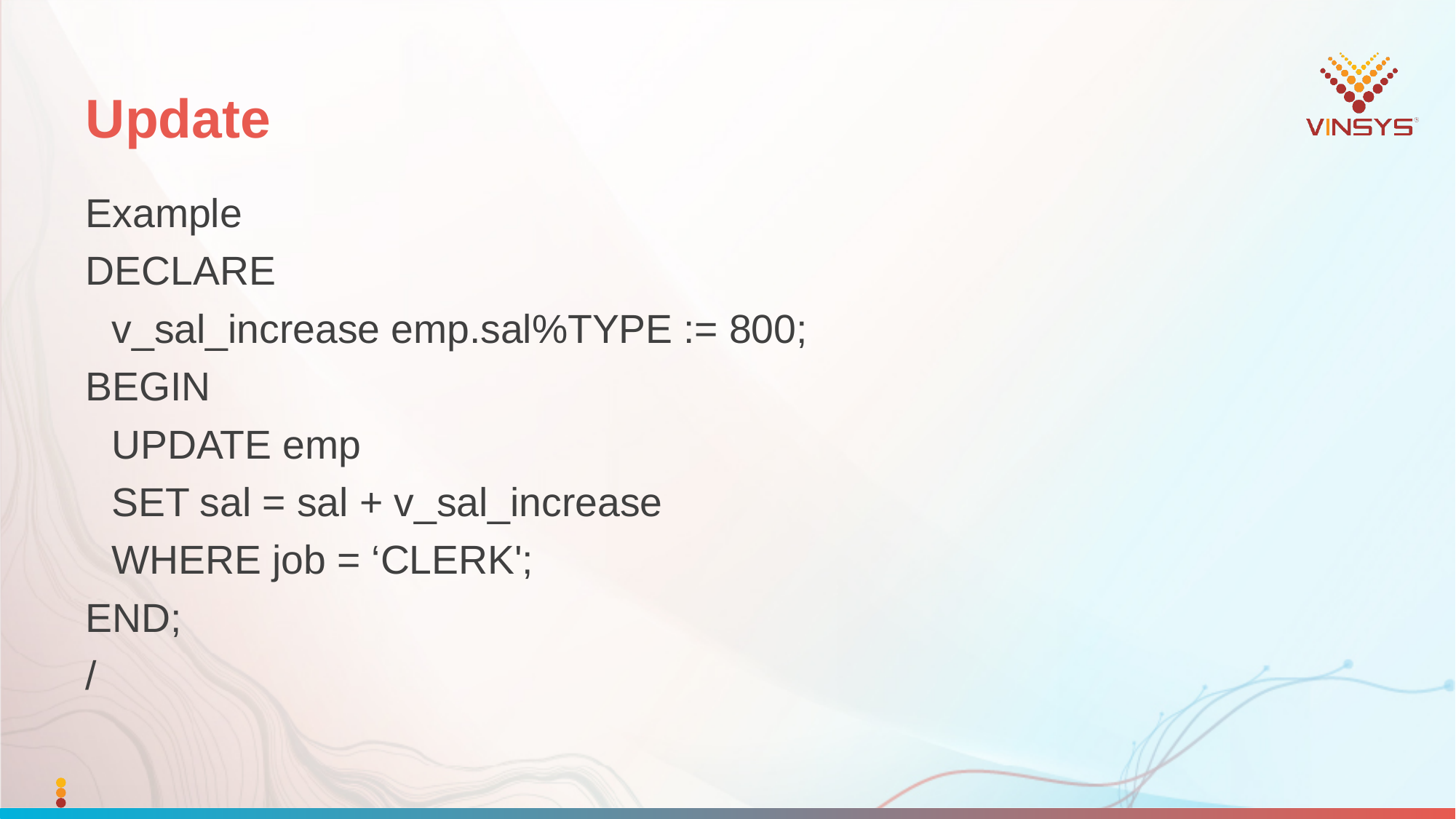

# Update
Example
DECLARE
	v_sal_increase emp.sal%TYPE := 800;
BEGIN
		UPDATE emp
		SET sal = sal + v_sal_increase
		WHERE job = ‘CLERK';
END;
/